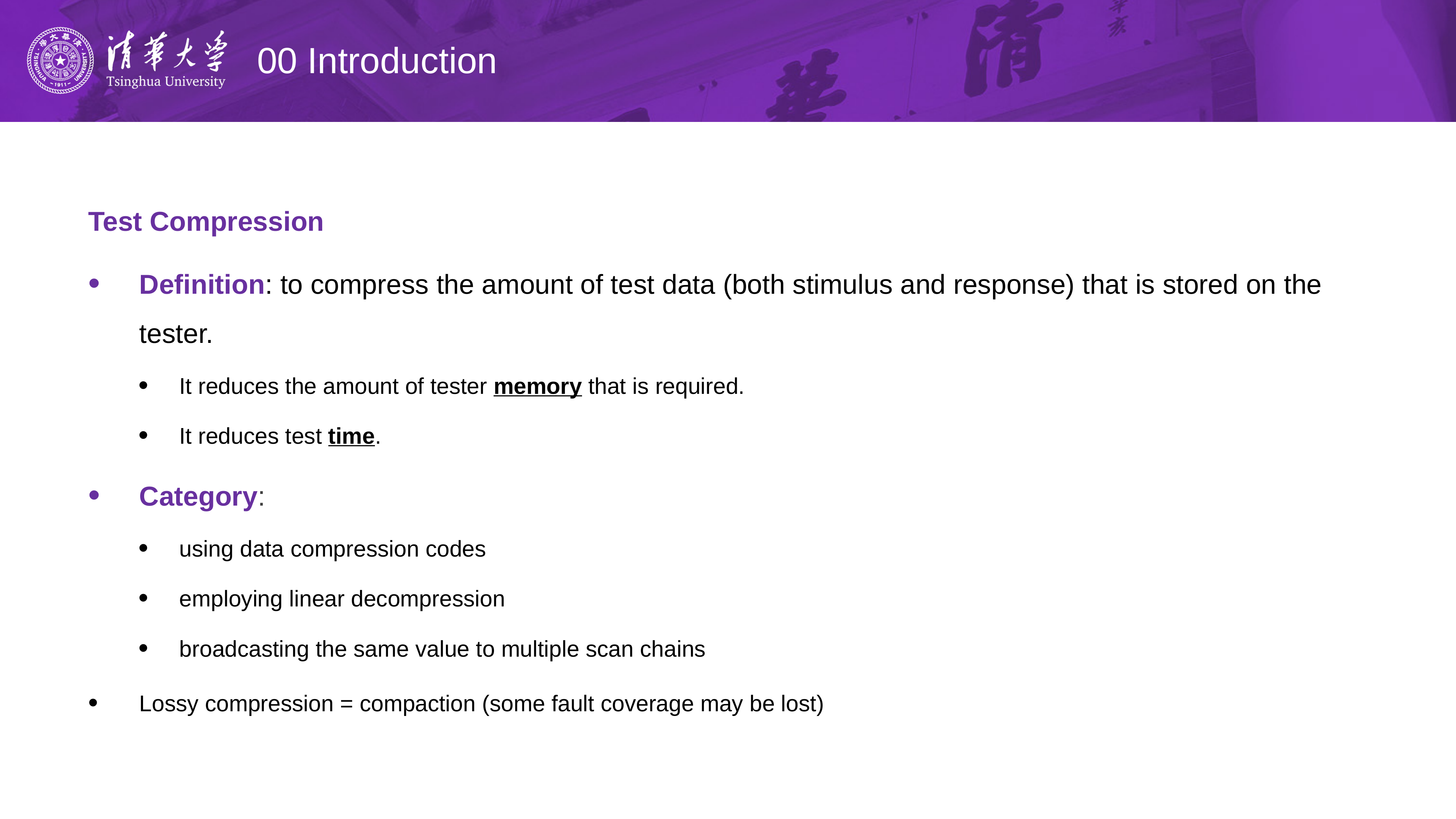

# 00 Introduction

Test Compression
Definition: to compress the amount of test data (both stimulus and response) that is stored on the tester.
It reduces the amount of tester memory that is required.
It reduces test time.
Category:
using data compression codes
employing linear decompression
broadcasting the same value to multiple scan chains
Lossy compression = compaction (some fault coverage may be lost)